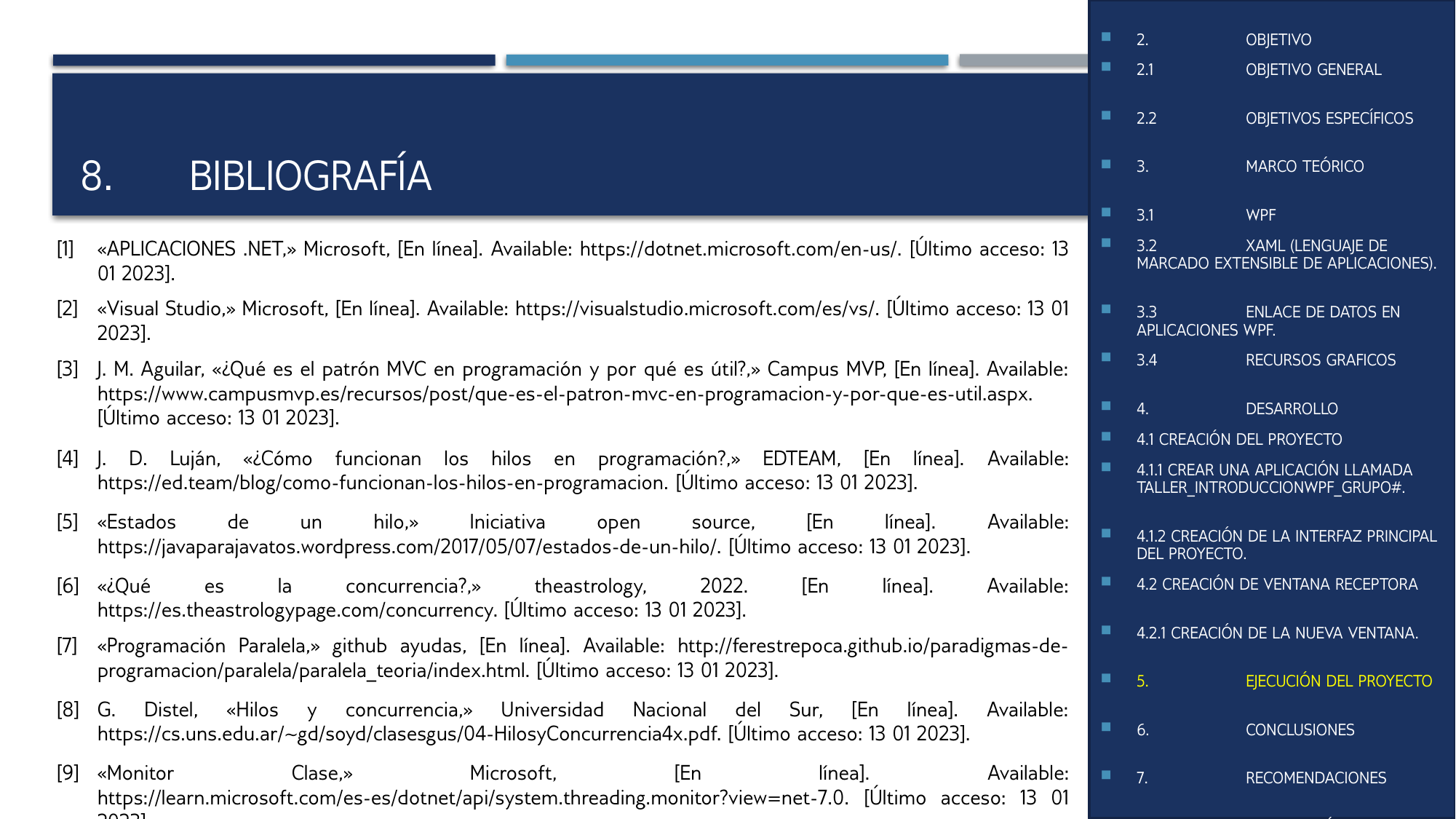

1.	INTRODUCCIÓN
2.	OBJETIVO
2.1	OBJETIVO GENERAL
2.2	OBJETIVOS ESPECÍFICOS
3.	MARCO TEÓRICO
3.1	WPF
3.2	XAML (LENGUAJE DE MARCADO EXTENSIBLE DE APLICACIONES).
3.3	ENLACE DE DATOS EN APLICACIONES WPF.
3.4	RECURSOS GRAFICOS
4. 	DESARROLLO
4.1 CREACIÓN DEL PROYECTO
4.1.1 CREAR UNA APLICACIÓN LLAMADA TALLER_INTRODUCCIONWPF_GRUPO#.
4.1.2 CREACIÓN DE LA INTERFAZ PRINCIPAL DEL PROYECTO.
4.2 CREACIÓN DE VENTANA RECEPTORA
4.2.1 CREACIÓN DE LA NUEVA VENTANA.
5.	EJECUCIÓN DEL PROYECTO
6.	CONCLUSIONES
7.	RECOMENDACIONES
8.	BIBLIOGRAFÍA

# 8.	BIBLIOGRAFÍA
| [1] | «APLICACIONES .NET,» Microsoft, [En línea]. Available: https://dotnet.microsoft.com/en-us/. [Último acceso: 13 01 2023]. |
| --- | --- |
| [2] | «Visual Studio,» Microsoft, [En línea]. Available: https://visualstudio.microsoft.com/es/vs/. [Último acceso: 13 01 2023]. |
| [3] | J. M. Aguilar, «¿Qué es el patrón MVC en programación y por qué es útil?,» Campus MVP, [En línea]. Available: https://www.campusmvp.es/recursos/post/que-es-el-patron-mvc-en-programacion-y-por-que-es-util.aspx. [Último acceso: 13 01 2023]. |
| [4] | J. D. Luján, «¿Cómo funcionan los hilos en programación?,» EDTEAM, [En línea]. Available: https://ed.team/blog/como-funcionan-los-hilos-en-programacion. [Último acceso: 13 01 2023]. |
| [5] | «Estados de un hilo,» Iniciativa open source, [En línea]. Available: https://javaparajavatos.wordpress.com/2017/05/07/estados-de-un-hilo/. [Último acceso: 13 01 2023]. |
| [6] | «¿Qué es la concurrencia?,» theastrology, 2022. [En línea]. Available: https://es.theastrologypage.com/concurrency. [Último acceso: 13 01 2023]. |
| [7] | «Programación Paralela,» github ayudas, [En línea]. Available: http://ferestrepoca.github.io/paradigmas-de-programacion/paralela/paralela\_teoria/index.html. [Último acceso: 13 01 2023]. |
| [8] | G. Distel, «Hilos y concurrencia,» Universidad Nacional del Sur, [En línea]. Available: https://cs.uns.edu.ar/~gd/soyd/clasesgus/04-HilosyConcurrencia4x.pdf. [Último acceso: 13 01 2023]. |
| [9] | «Monitor Clase,» Microsoft, [En línea]. Available: https://learn.microsoft.com/es-es/dotnet/api/system.threading.monitor?view=net-7.0. [Último acceso: 13 01 2023]. |
37
28